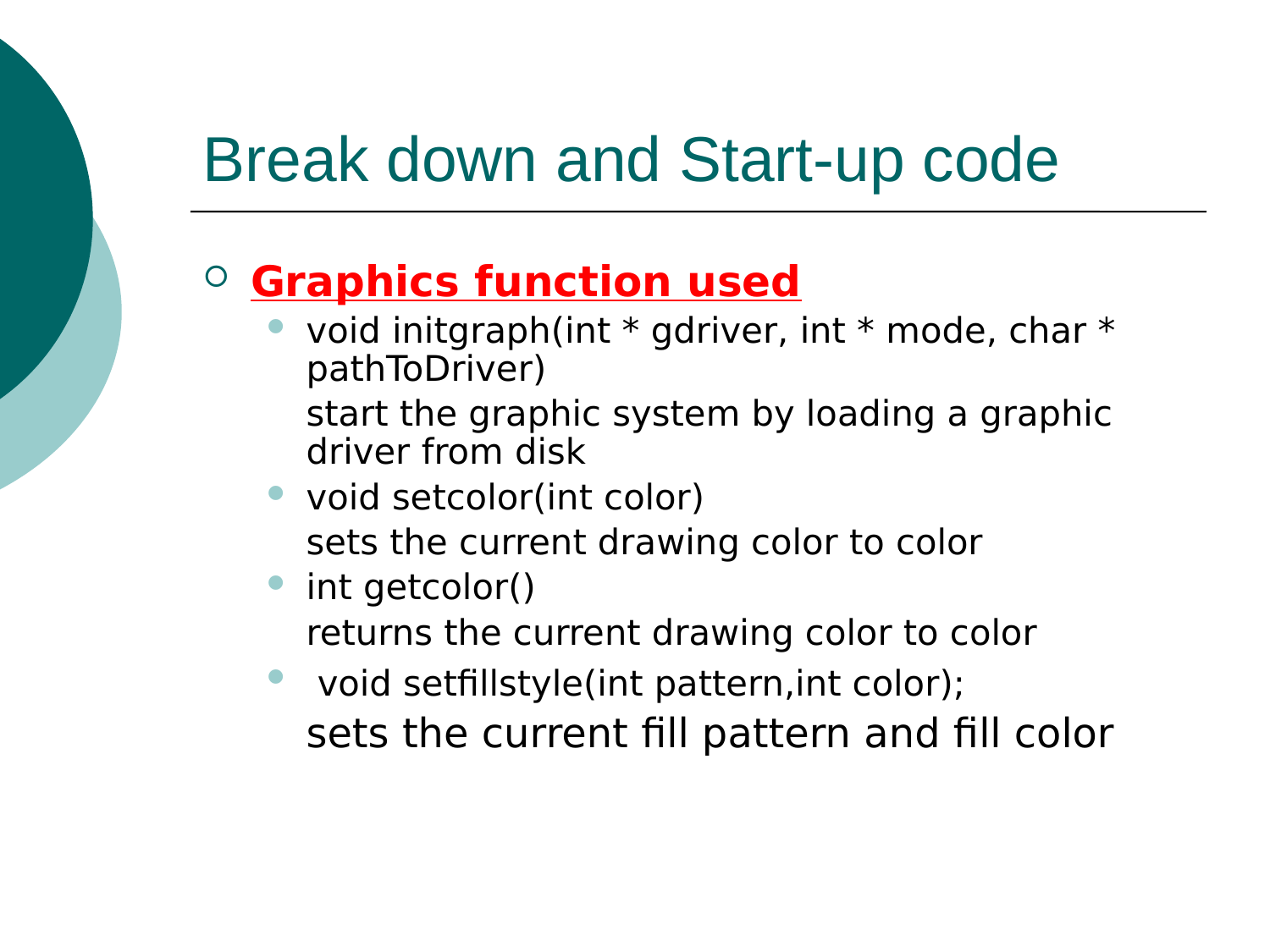

# Break down and Start-up code
Graphics function used
void initgraph(int * gdriver, int * mode, char * pathToDriver)
	start the graphic system by loading a graphic driver from disk
void setcolor(int color)
	sets the current drawing color to color
int getcolor()
	returns the current drawing color to color
 void setfillstyle(int pattern,int color);
	sets the current fill pattern and fill color